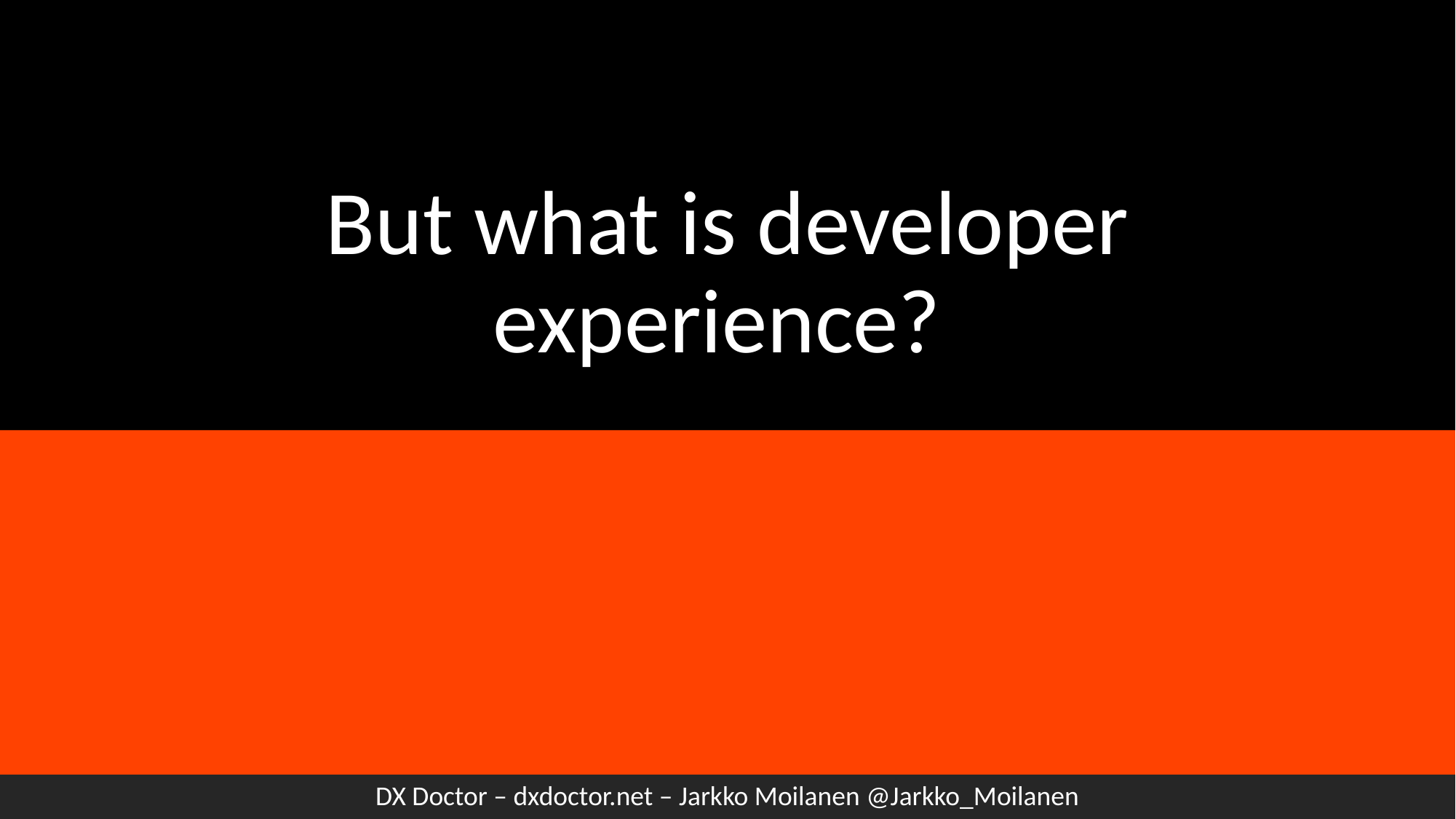

# But what is developer experience?

DX Doctor – dxdoctor.net – Jarkko Moilanen @Jarkko_Moilanen